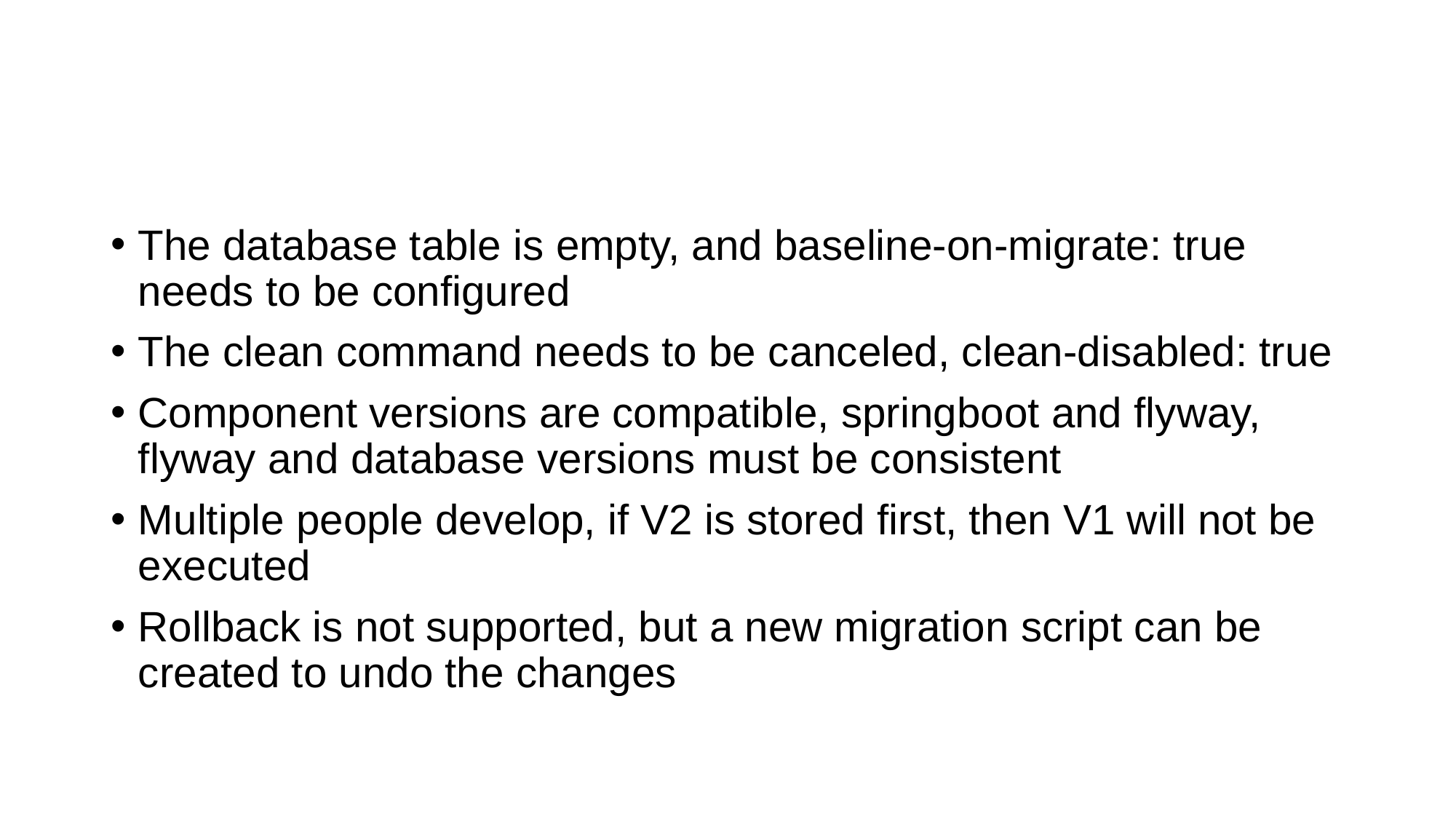

#
The database table is empty, and baseline-on-migrate: true needs to be configured
The clean command needs to be canceled, clean-disabled: true
Component versions are compatible, springboot and flyway, flyway and database versions must be consistent
Multiple people develop, if V2 is stored first, then V1 will not be executed
Rollback is not supported, but a new migration script can be created to undo the changes